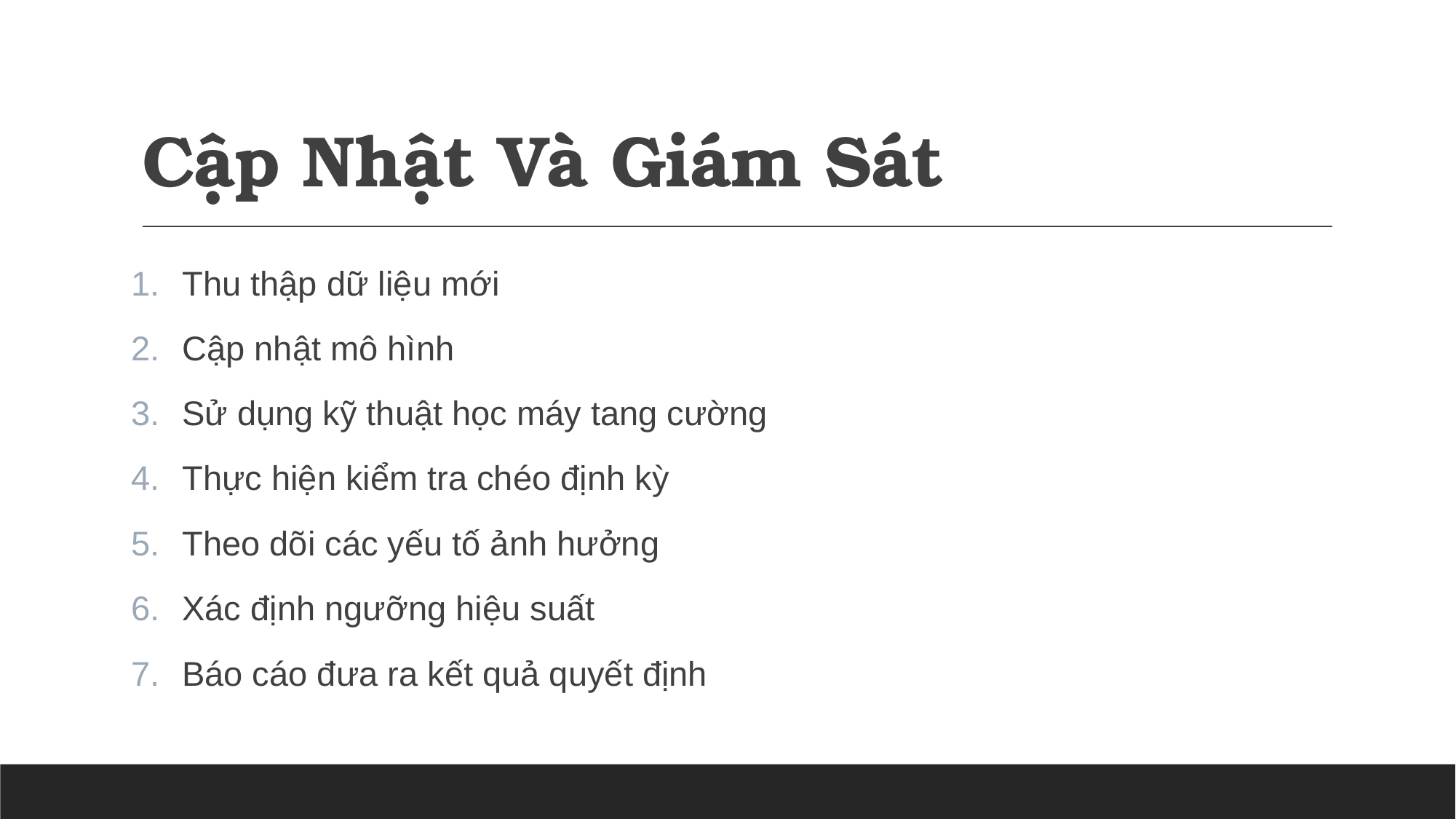

# Cập Nhật Và Giám Sát
Thu thập dữ liệu mới
Cập nhật mô hình
Sử dụng kỹ thuật học máy tang cường
Thực hiện kiểm tra chéo định kỳ
Theo dõi các yếu tố ảnh hưởng
Xác định ngưỡng hiệu suất
Báo cáo đưa ra kết quả quyết định